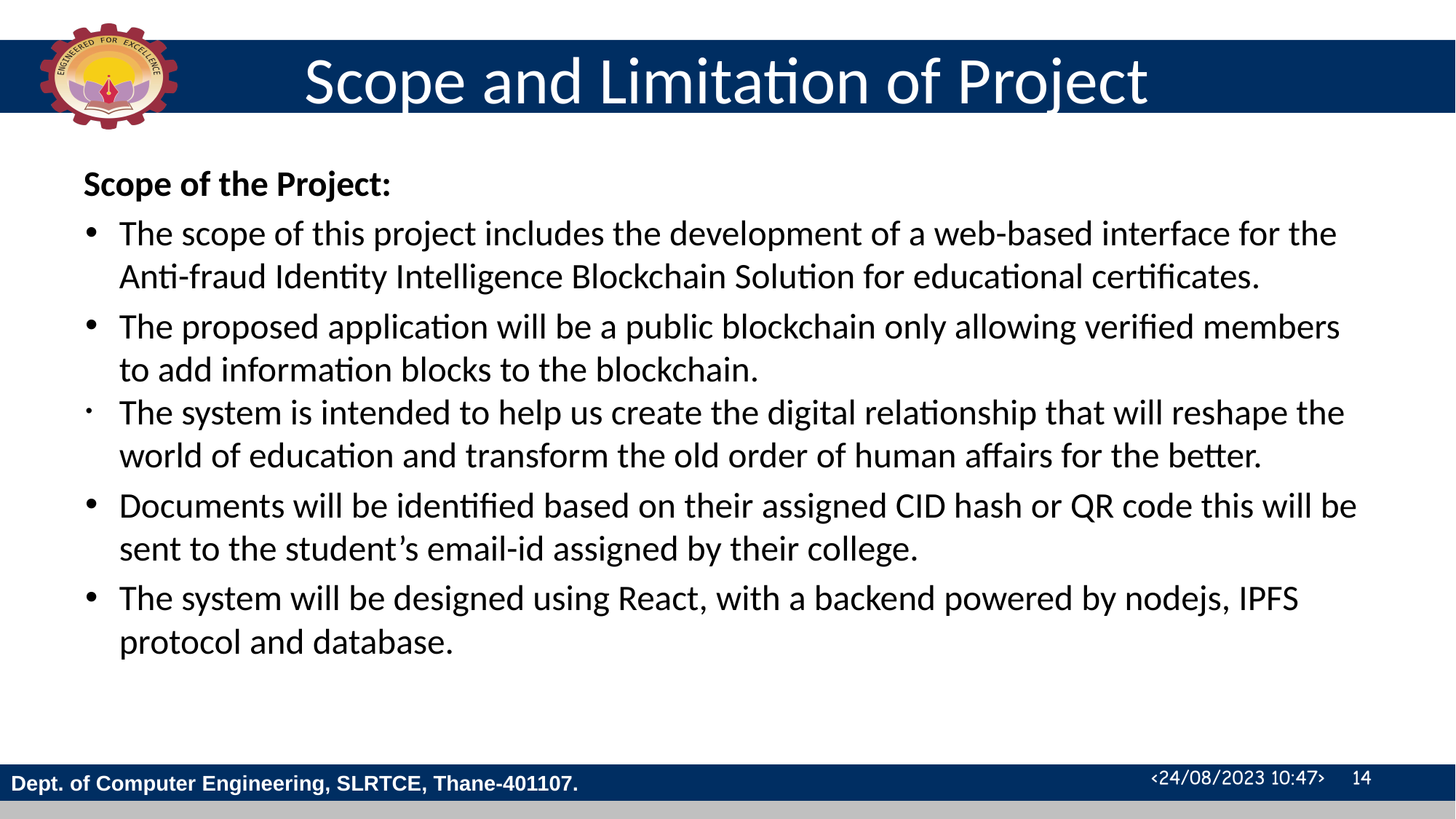

# Scope and Limitation of Project
Scope of the Project:
The scope of this project includes the development of a web-based interface for the Anti-fraud Identity Intelligence Blockchain Solution for educational certificates.
The proposed application will be a public blockchain only allowing verified members to add information blocks to the blockchain.
The system is intended to help us create the digital relationship that will reshape the world of education and transform the old order of human affairs for the better.
Documents will be identified based on their assigned CID hash or QR code this will be sent to the student’s email-id assigned by their college.
The system will be designed using React, with a backend powered by nodejs, IPFS protocol and database.
<24/08/2023 10:47>     14